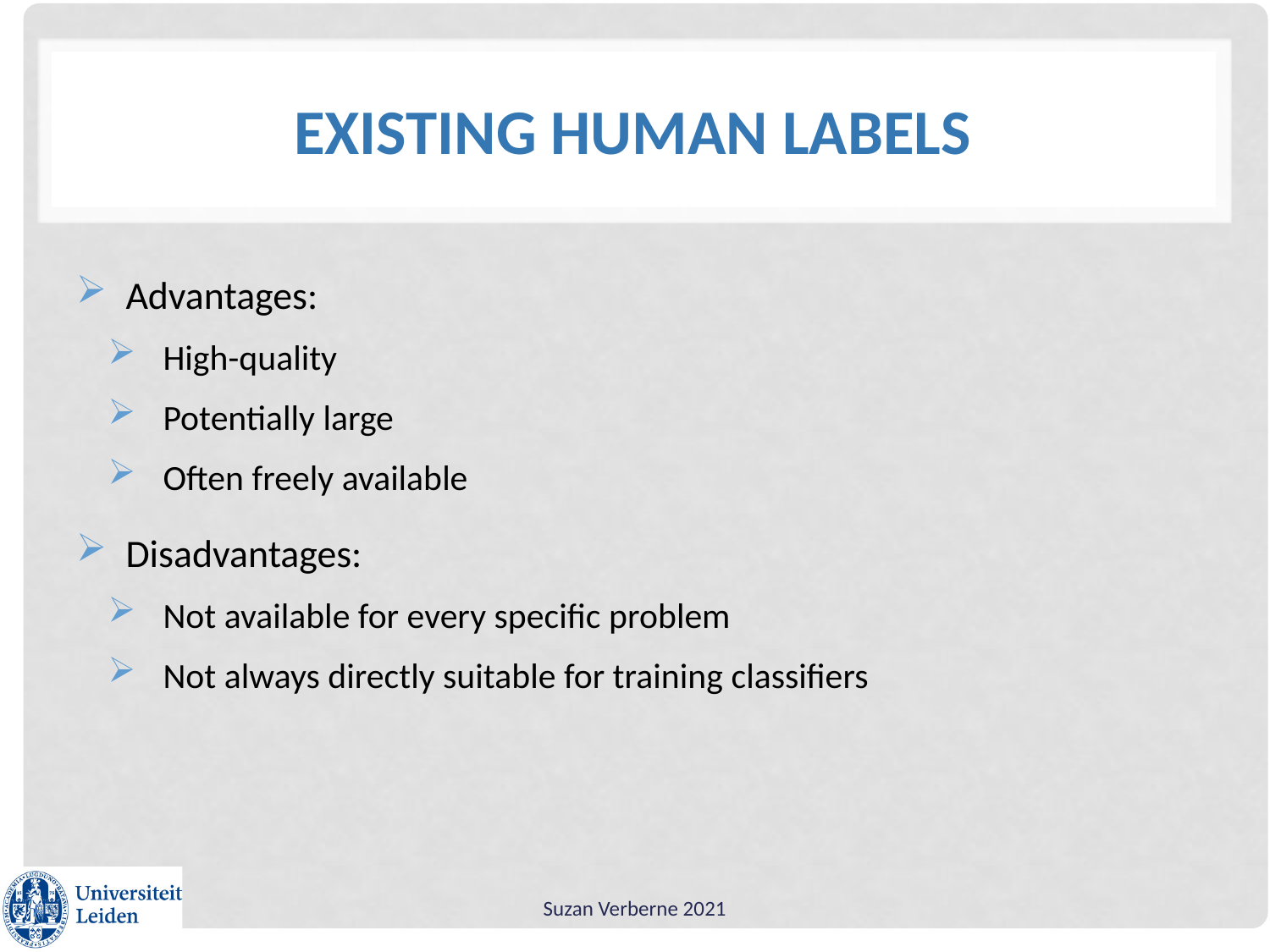

# Existing human labels
Advantages:
High-quality
Potentially large
Often freely available
Disadvantages:
Not available for every specific problem
Not always directly suitable for training classifiers

Suzan Verberne 2021